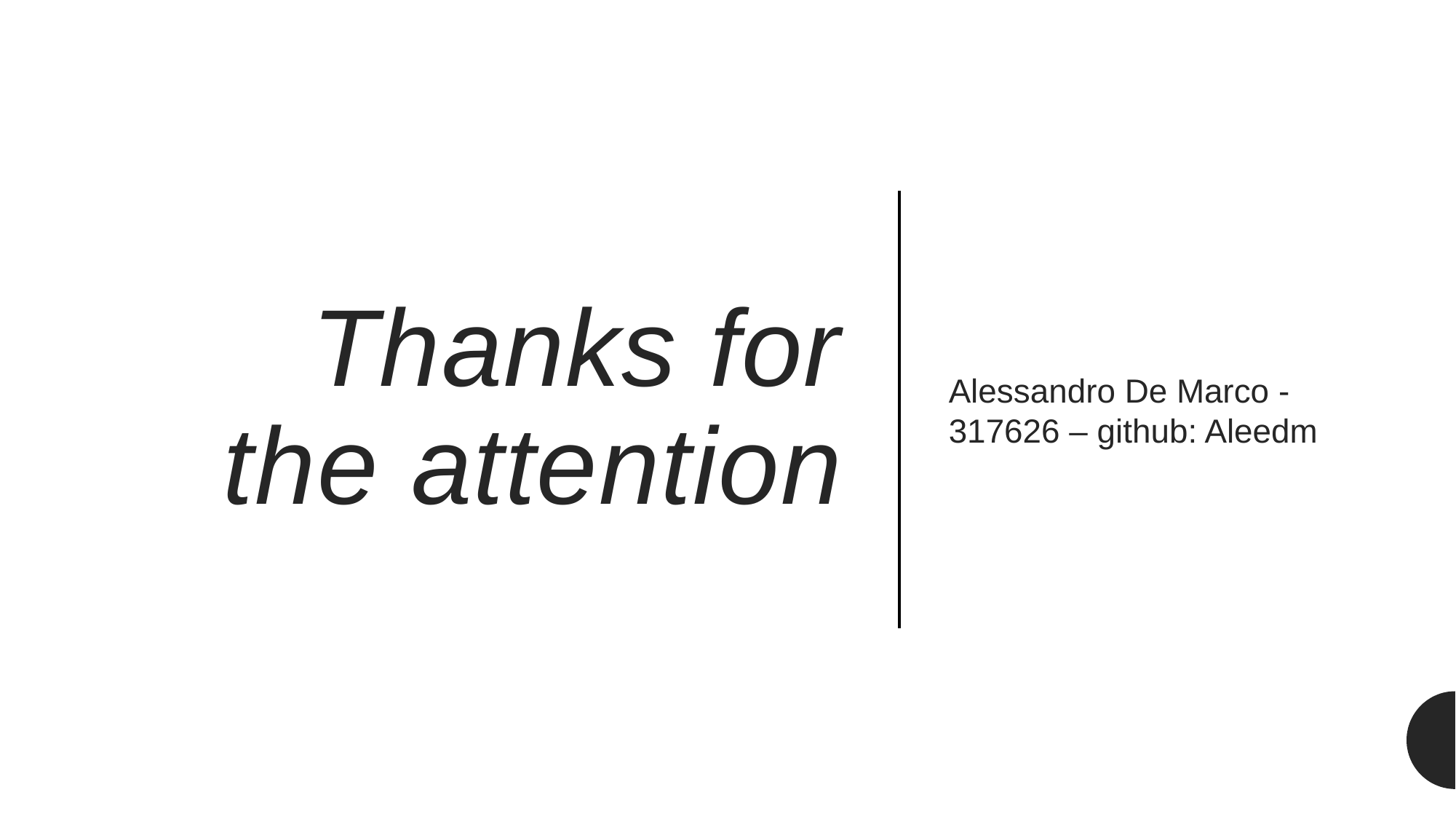

# Thanks for the attention
Alessandro De Marco - 317626 – github: Aleedm